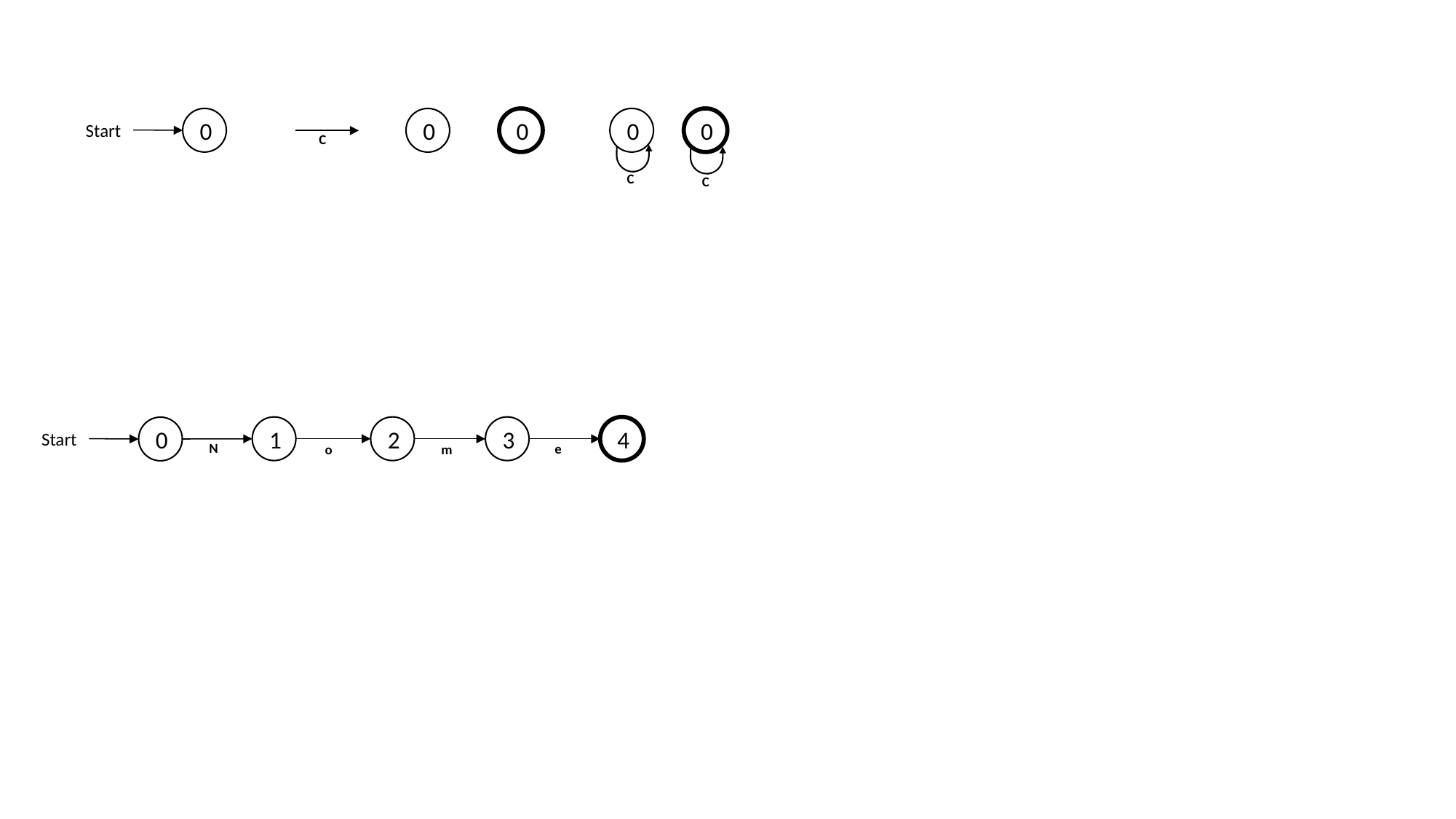

0
Start
0
0

C
0

C
0
C
1
2
3
4
0
Start
N
e
m
o